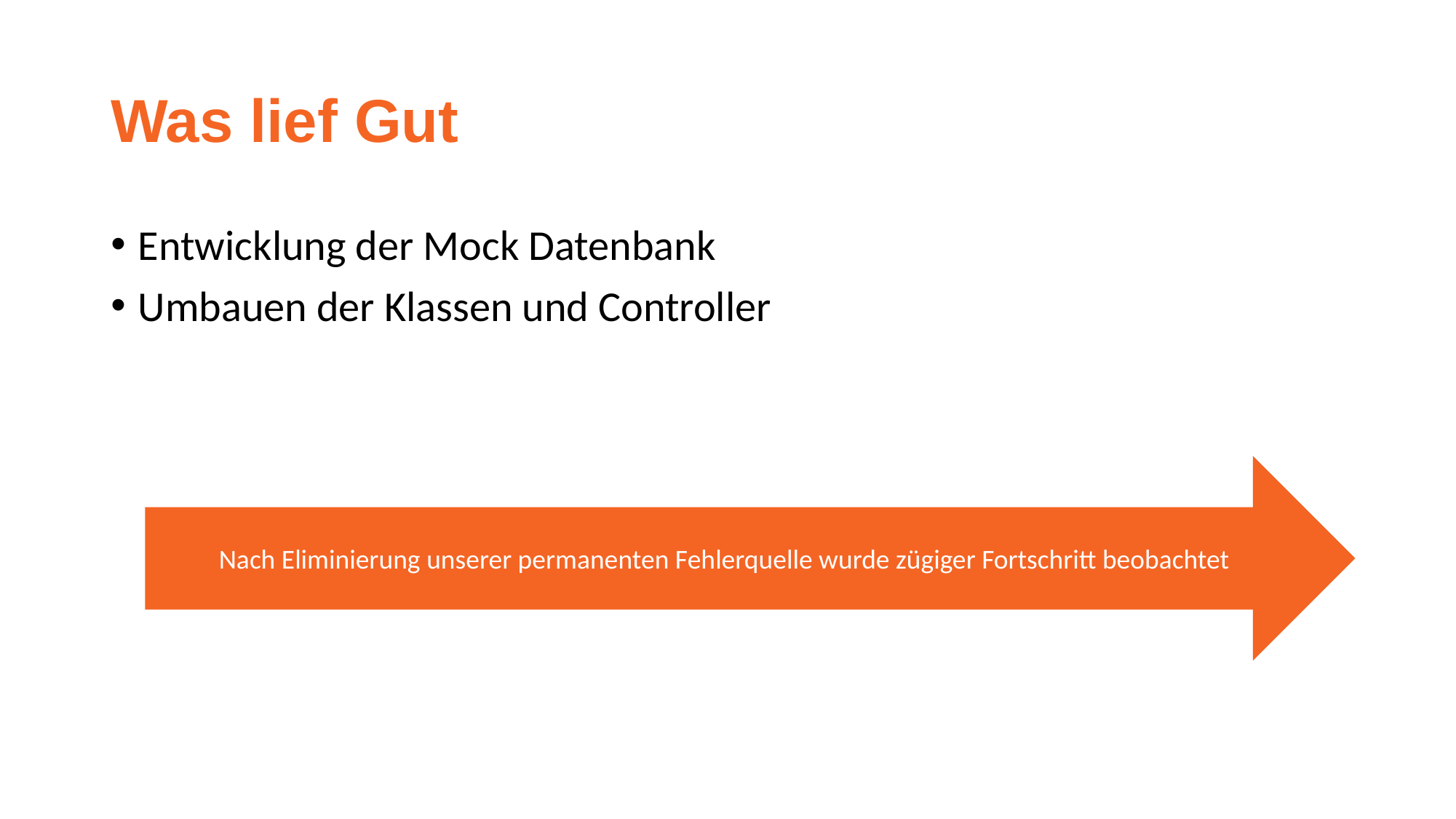

# Was lief Gut
Entwicklung der Mock Datenbank
Umbauen der Klassen und Controller
Nach Eliminierung unserer permanenten Fehlerquelle wurde zügiger Fortschritt beobachtet